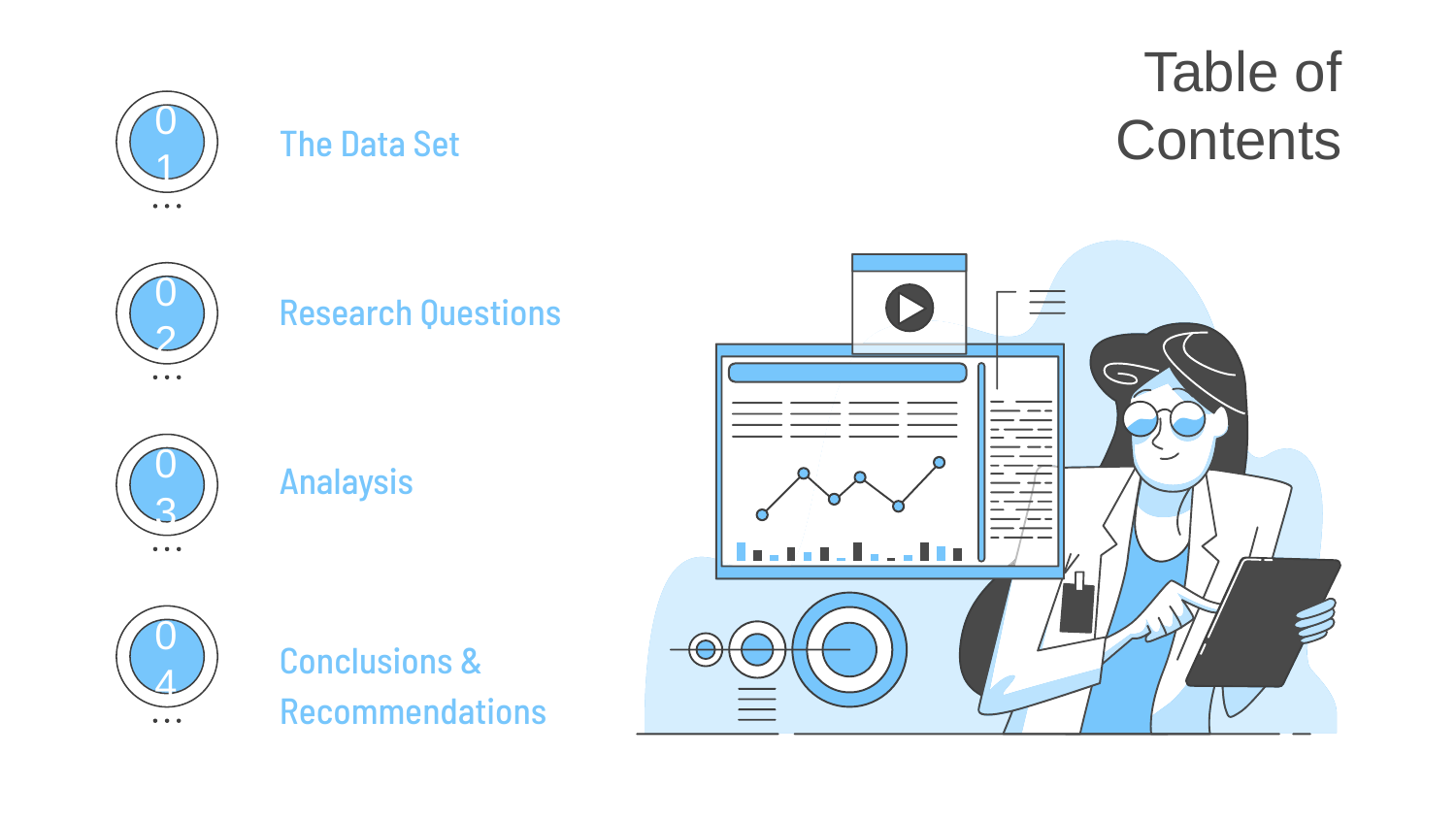

# Table of Contents

The Data Set
01

Research Questions
02

Analaysis
03

Conclusions & Recommendations
04